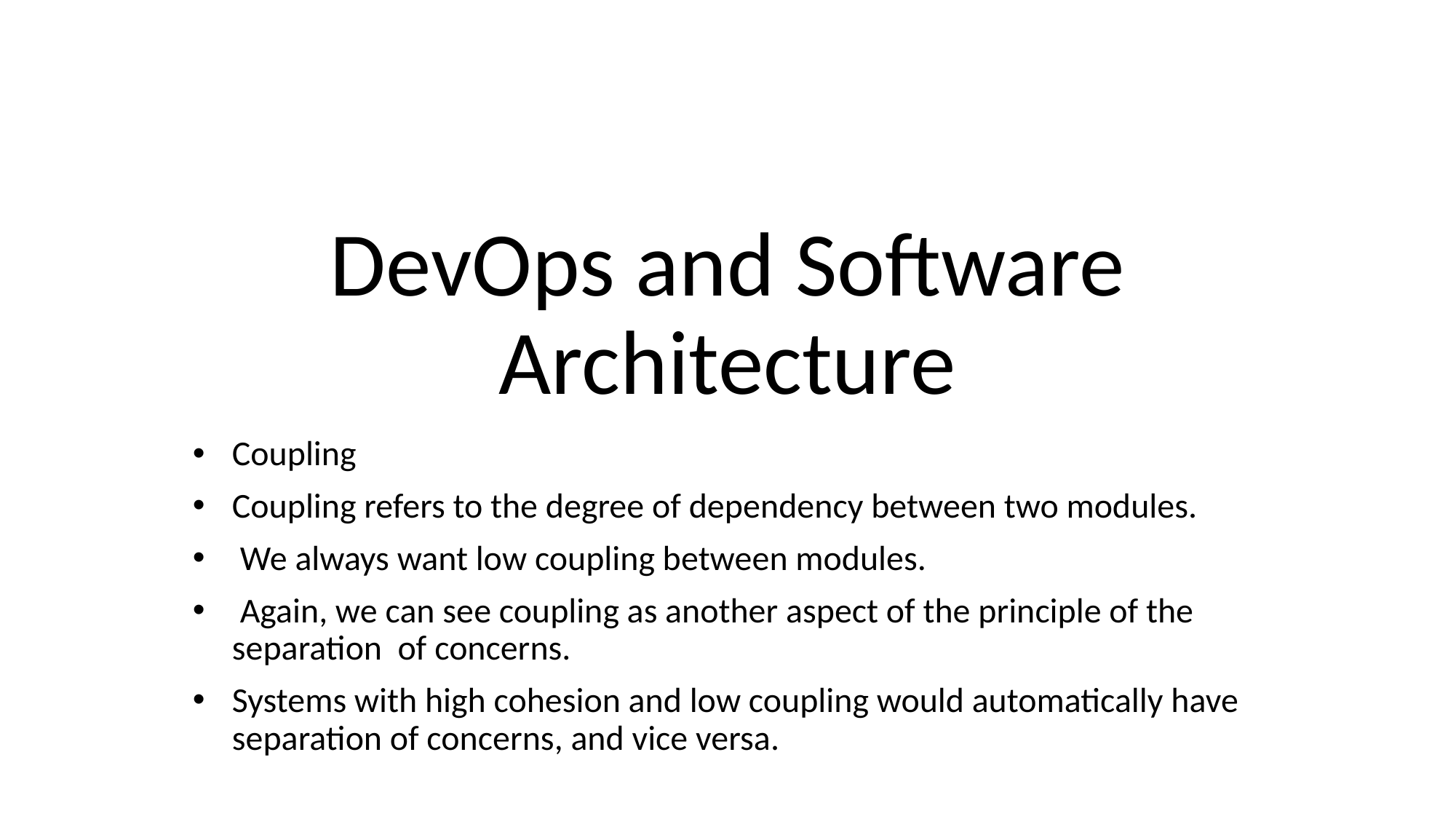

# DevOps and Software Architecture
Coupling
Coupling refers to the degree of dependency between two modules.
 We always want low coupling between modules.
 Again, we can see coupling as another aspect of the principle of the separation  of concerns.
Systems with high cohesion and low coupling would automatically have separation of concerns, and vice versa.